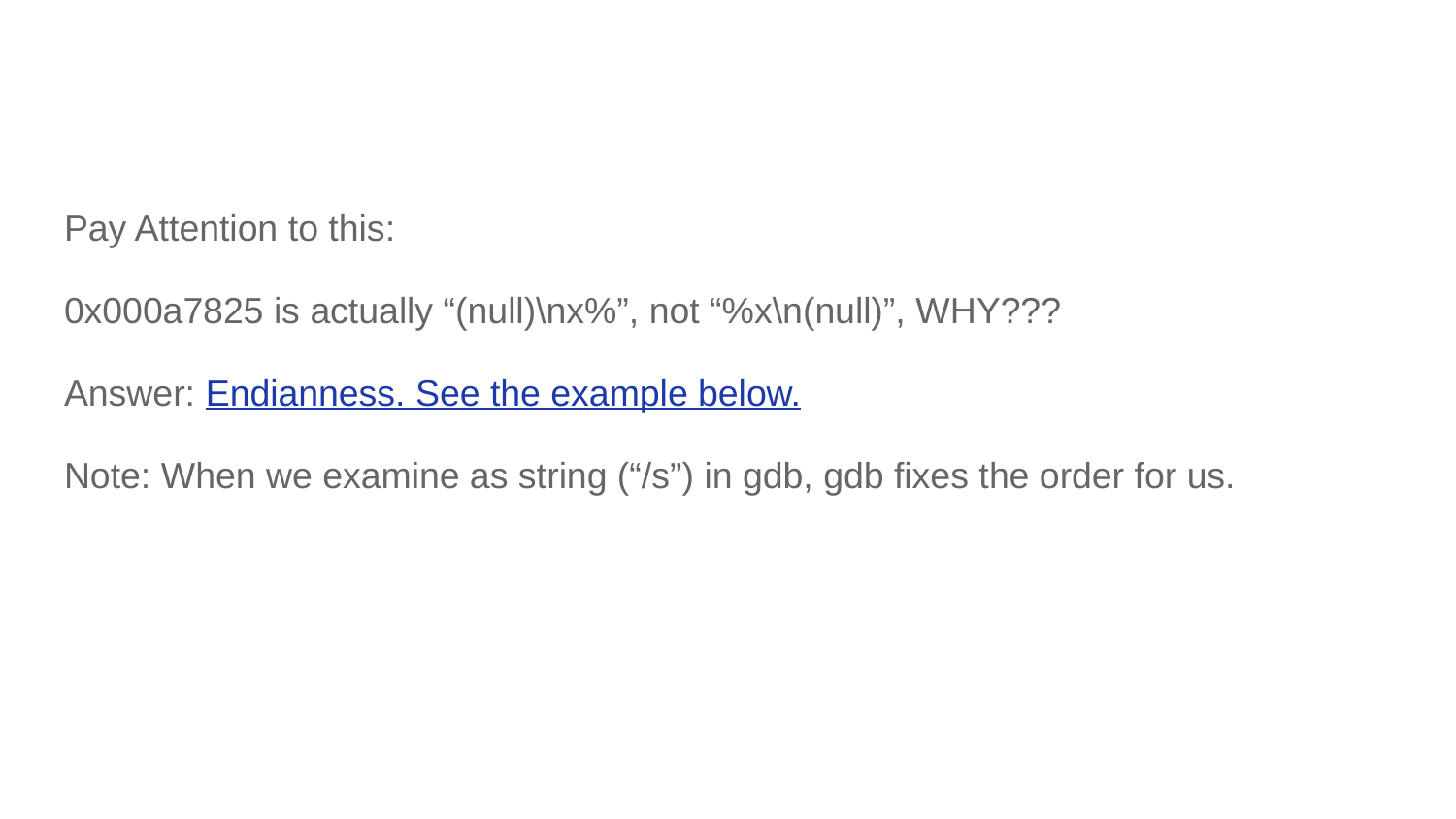

#
Pay Attention to this:
0x000a7825 is actually “(null)\nx%”, not “%x\n(null)”, WHY???
Answer: Endianness. See the example below.
Note: When we examine as string (“/s”) in gdb, gdb fixes the order for us.